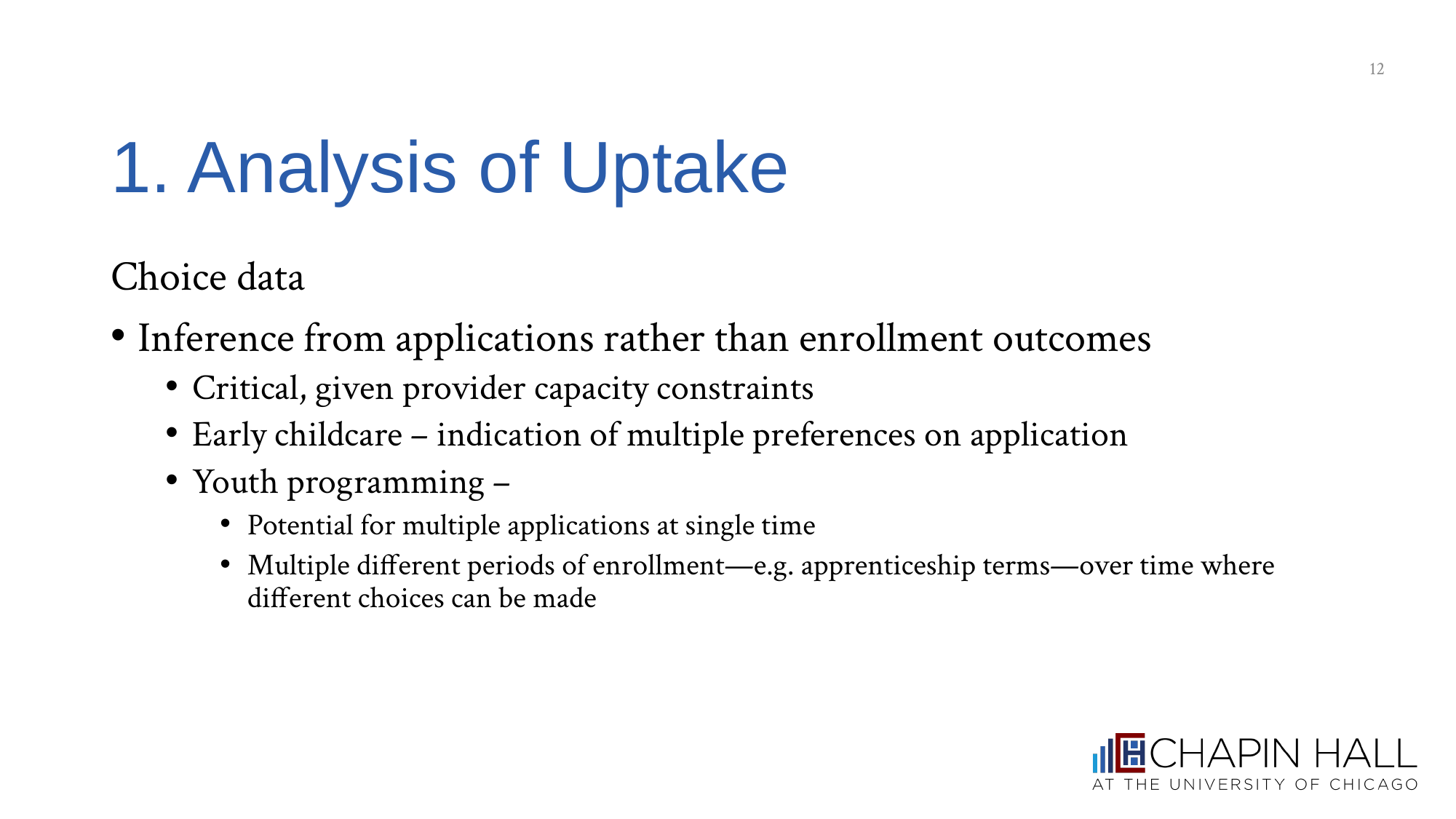

12
# 1. Analysis of Uptake
Choice data
Inference from applications rather than enrollment outcomes
Critical, given provider capacity constraints
Early childcare – indication of multiple preferences on application
Youth programming –
Potential for multiple applications at single time
Multiple different periods of enrollment—e.g. apprenticeship terms—over time where different choices can be made